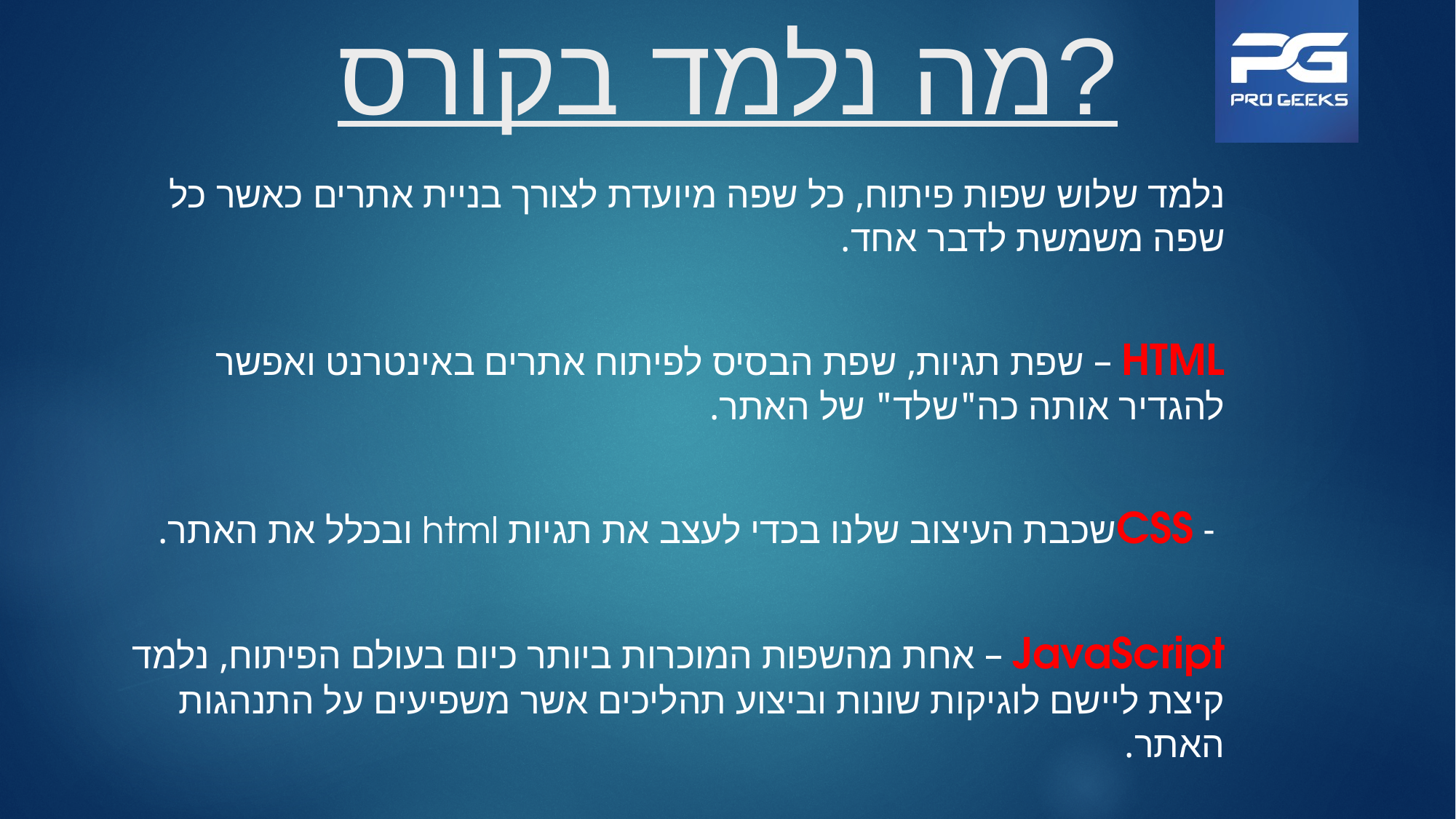

# מה נלמד בקורס?
נלמד שלוש שפות פיתוח, כל שפה מיועדת לצורך בניית אתרים כאשר כל שפה משמשת לדבר אחד.

HTML – שפת תגיות, שפת הבסיס לפיתוח אתרים באינטרנט ואפשר להגדיר אותה כה"שלד" של האתר.

 - CSSשכבת העיצוב שלנו בכדי לעצב את תגיות html ובכלל את האתר.

JavaScript – אחת מהשפות המוכרות ביותר כיום בעולם הפיתוח, נלמד קיצת ליישם לוגיקות שונות וביצוע תהליכים אשר משפיעים על התנהגות האתר.